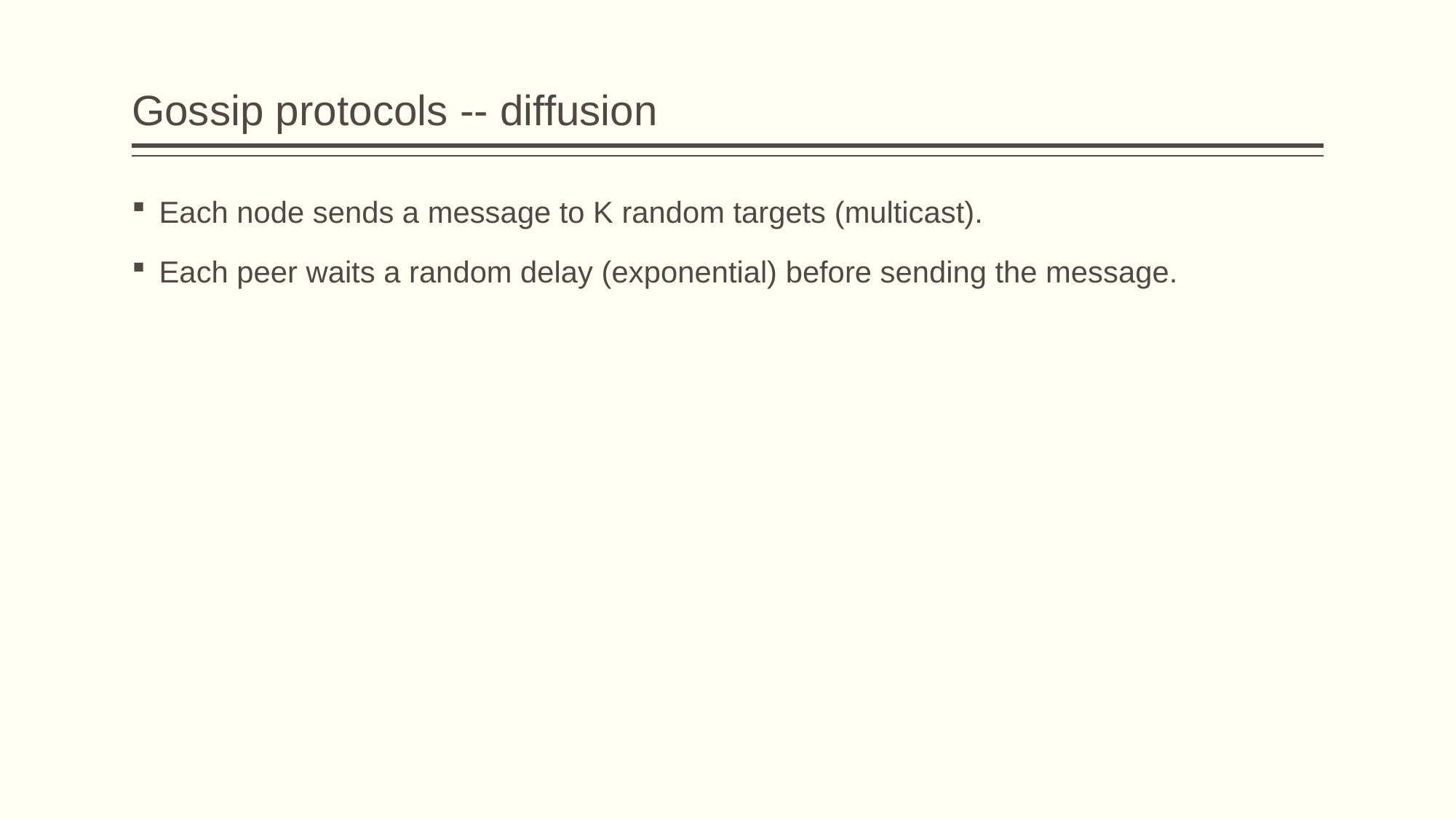

# Gossip protocols -- diffusion
Each node sends a message to K random targets (multicast).
Each peer waits a random delay (exponential) before sending the message.